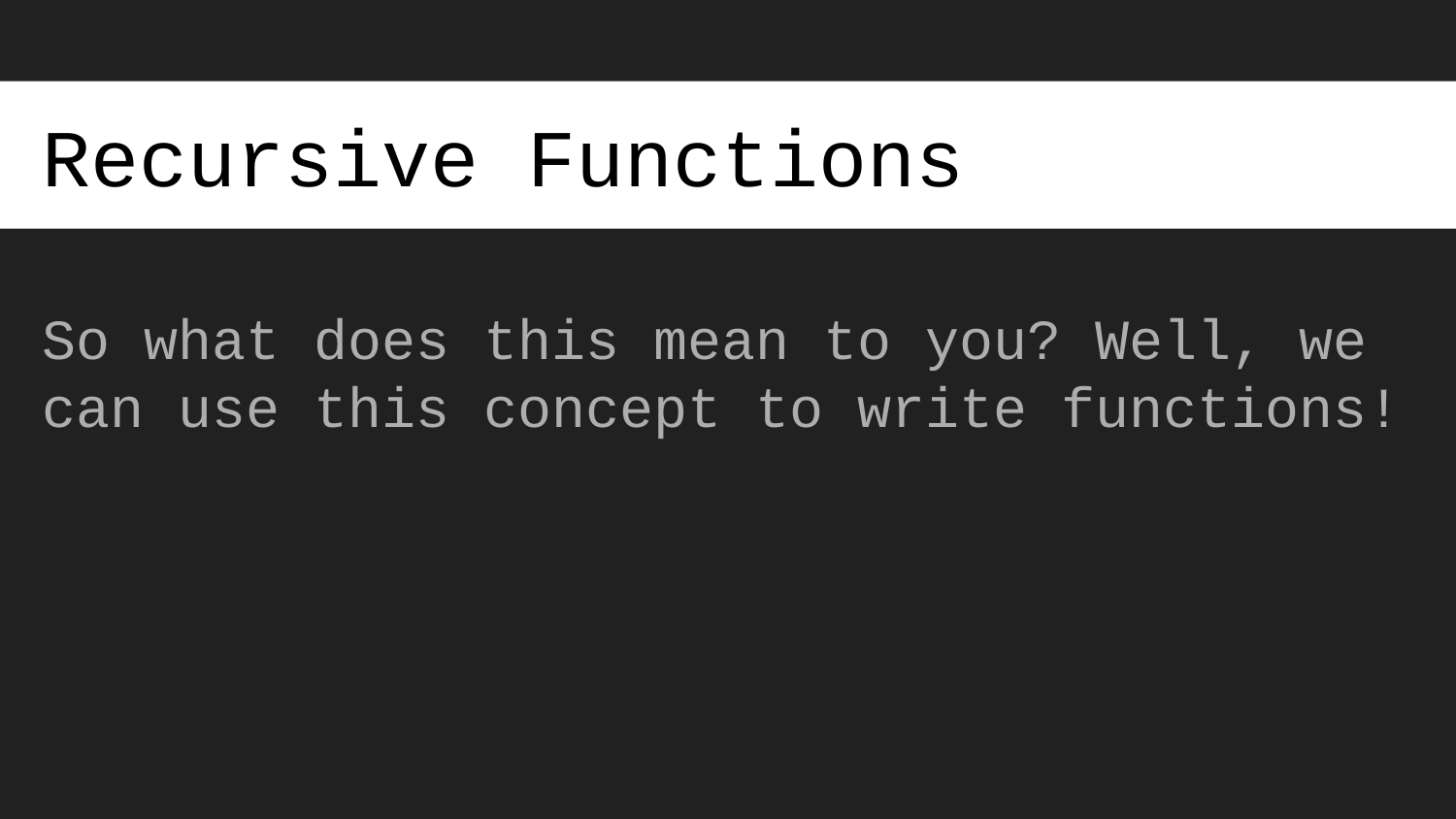

# Recursive Functions
So what does this mean to you? Well, we can use this concept to write functions!